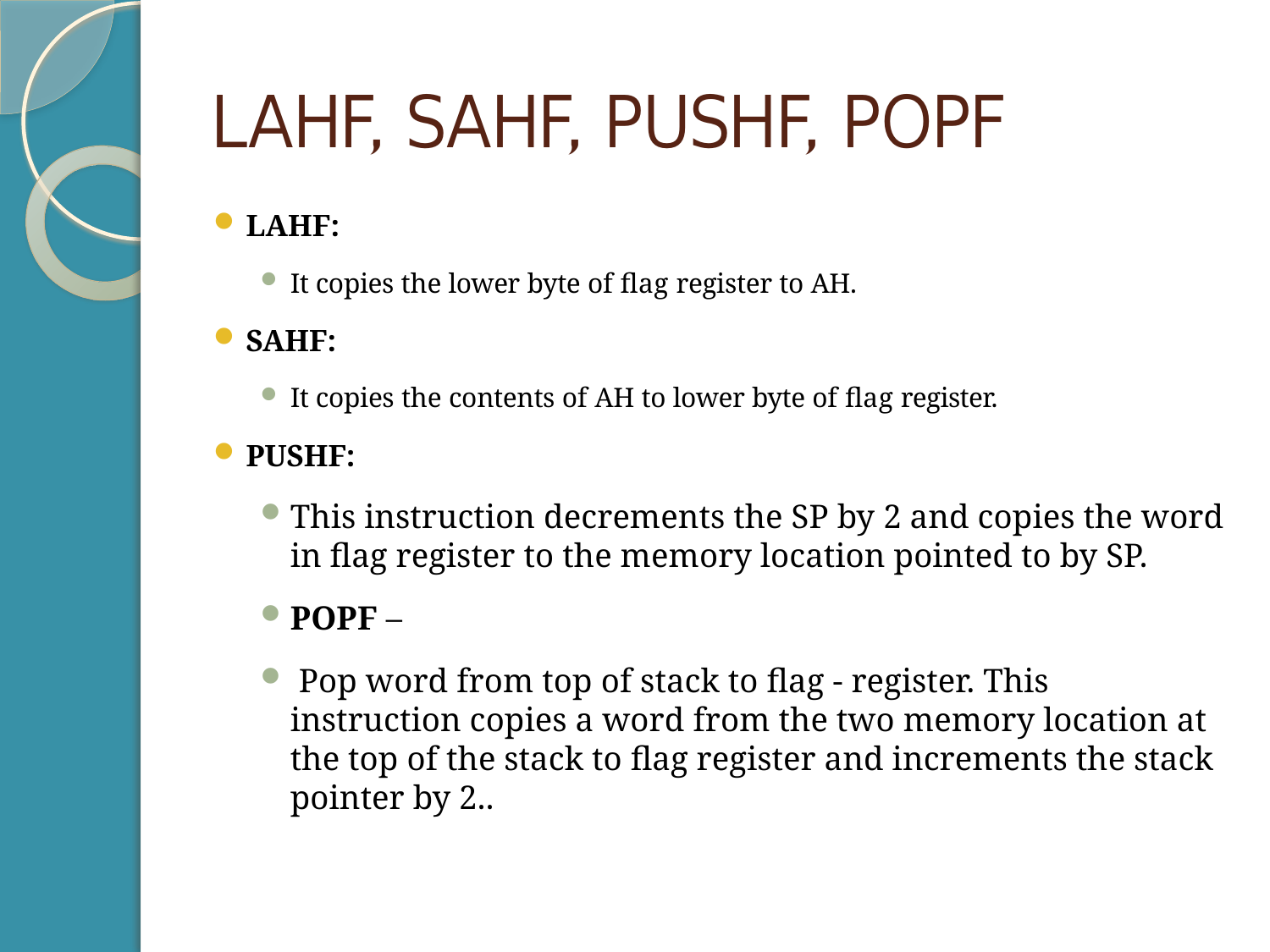

# LAHF, SAHF, PUSHF, POPF
LAHF:
It copies the lower byte of flag register to AH.
SAHF:
It copies the contents of AH to lower byte of flag register.
PUSHF:
This instruction decrements the SP by 2 and copies the word in flag register to the memory location pointed to by SP.
POPF –
 Pop word from top of stack to flag - register. This instruction copies a word from the two memory location at the top of the stack to flag register and increments the stack pointer by 2..